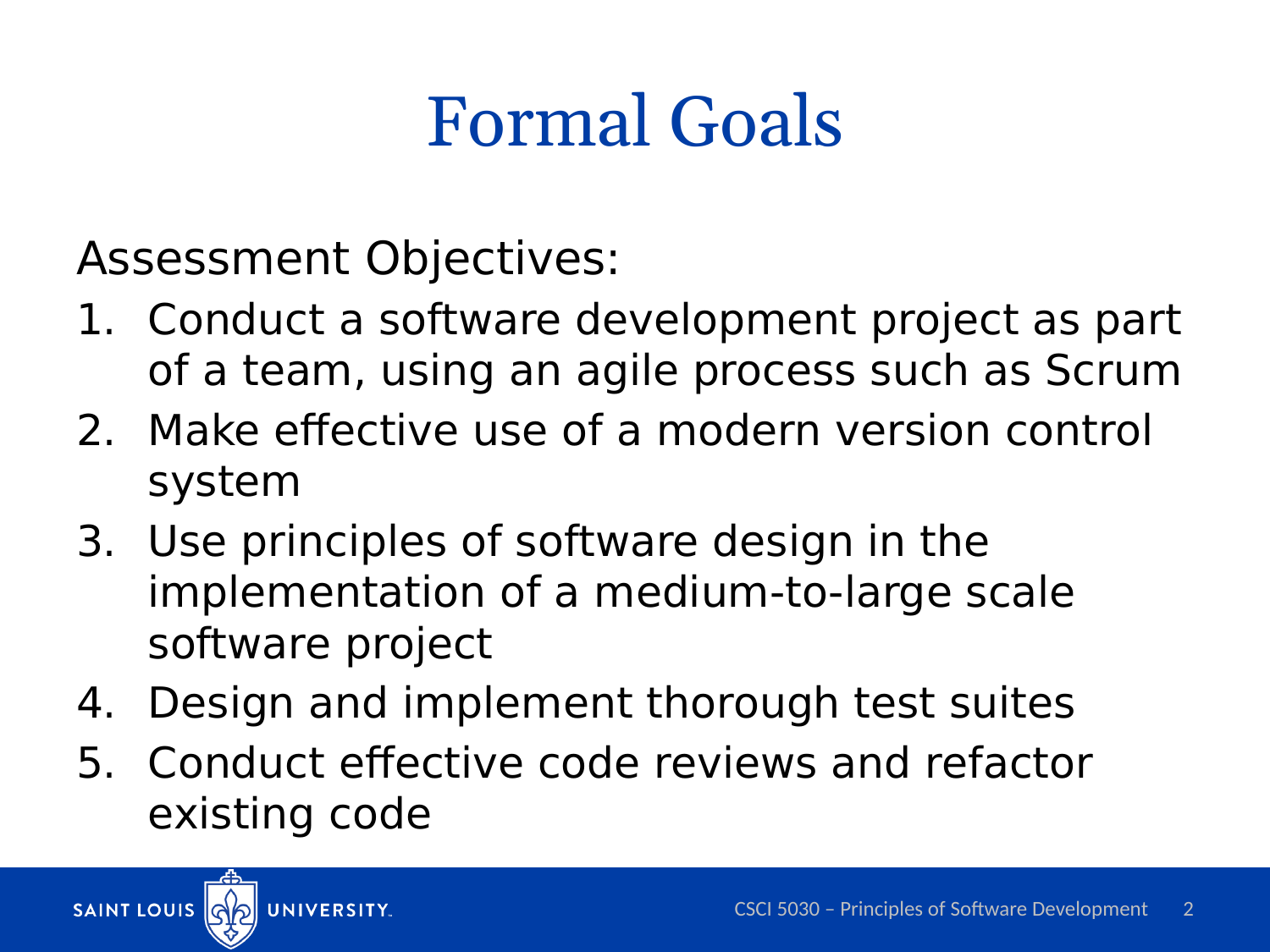

# Formal Goals
Assessment Objectives:
Conduct a software development project as part of a team, using an agile process such as Scrum
Make effective use of a modern version control system
Use principles of software design in the implementation of a medium-to-large scale software project
Design and implement thorough test suites
Conduct effective code reviews and refactor existing code

CSCI 5030 – Principles of Software Development
2